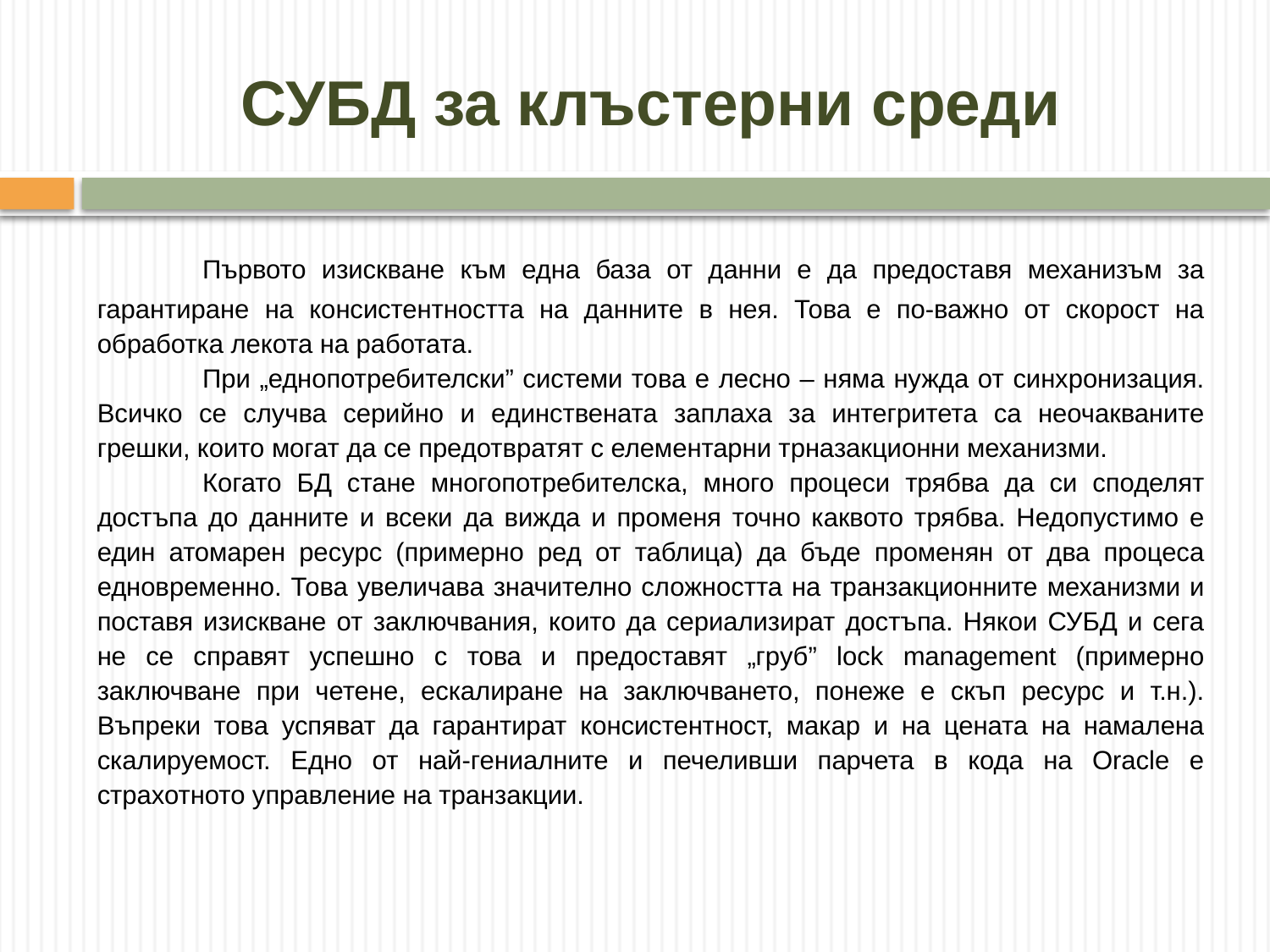

# СУБД за клъстерни среди
	Първото изискване към една база от данни е да предоставя механизъм за гарантиране на консистентността на данните в нея. Това е по-важно от скорост на обработка лекота на работата.
	При „еднопотребителски” системи това е лесно – няма нужда от синхронизация. Всичко се случва серийно и единствената заплаха за интегритета са неочакваните грешки, които могат да се предотвратят с елементарни трназакционни механизми.
	Когато БД стане многопотребителска, много процеси трябва да си споделят достъпа до данните и всеки да вижда и променя точно каквото трябва. Недопустимо е един атомарен ресурс (примерно ред от таблица) да бъде променян от два процеса едновременно. Това увеличава значително сложността на транзакционните механизми и поставя изискване от заключвания, които да сериализират достъпа. Някои СУБД и сега не се справят успешно с това и предоставят „груб” lock management (примерно заключване при четене, ескалиране на заключването, понеже е скъп ресурс и т.н.). Въпреки това успяват да гарантират консистентност, макар и на цената на намалена скалируемост. Едно от най-гениалните и печеливши парчета в кода на Oracle е страхотното управление на транзакции.